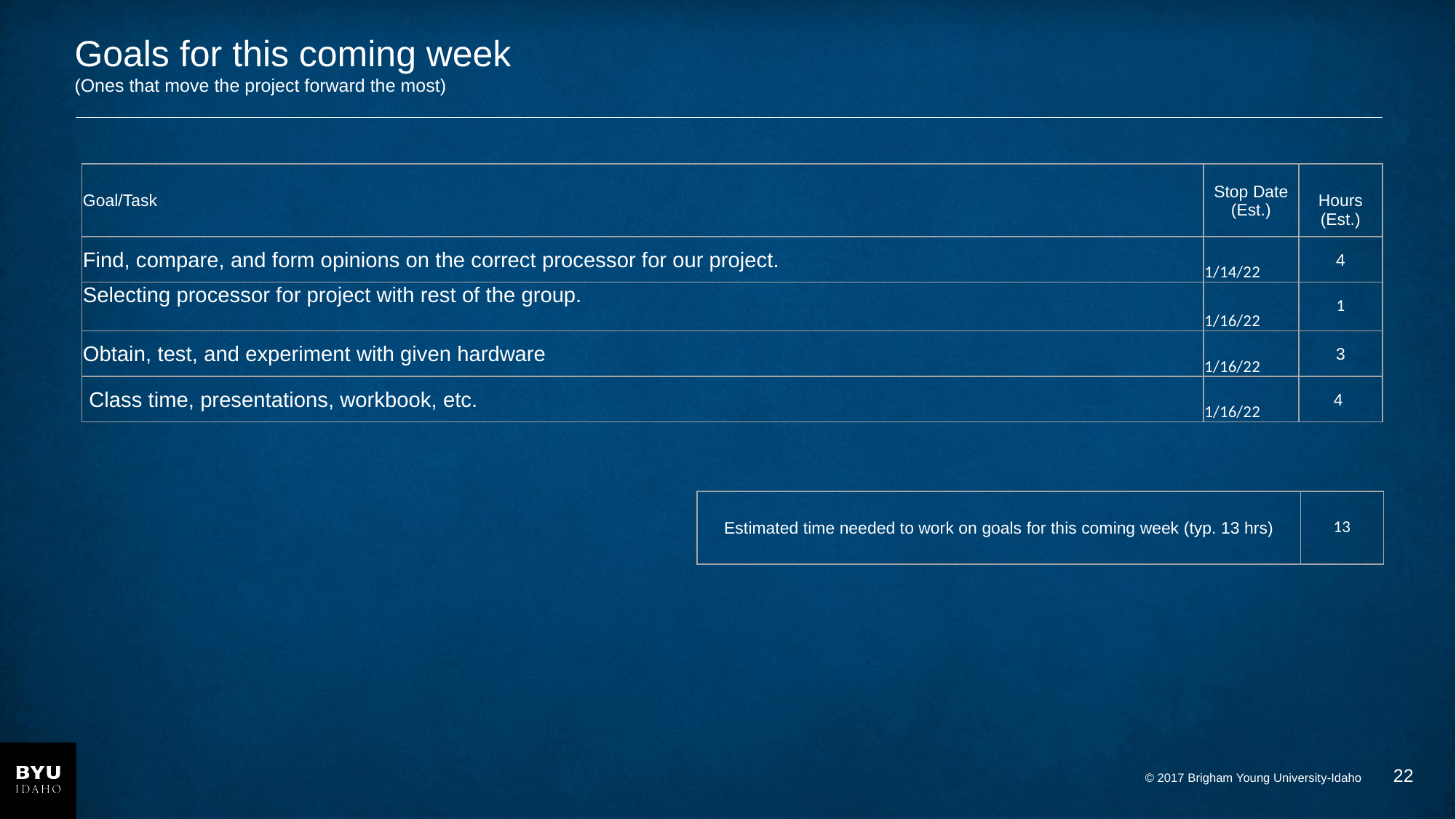

# Goals for this coming week (Ones that move the project forward the most)
| Goal/Task | Stop Date (Est.) | Hours (Est.) |
| --- | --- | --- |
| Find, compare, and form opinions on the correct processor for our project. | 1/14/22 | 4 |
| Selecting processor for project with rest of the group. | 1/16/22 | 1 |
| Obtain, test, and experiment with given hardware | 1/16/22 | 3 |
| Class time, presentations, workbook, etc. | 1/16/22 | 4 |
| Estimated time needed to work on goals for this coming week (typ. 13 hrs) | 13 |
| --- | --- |